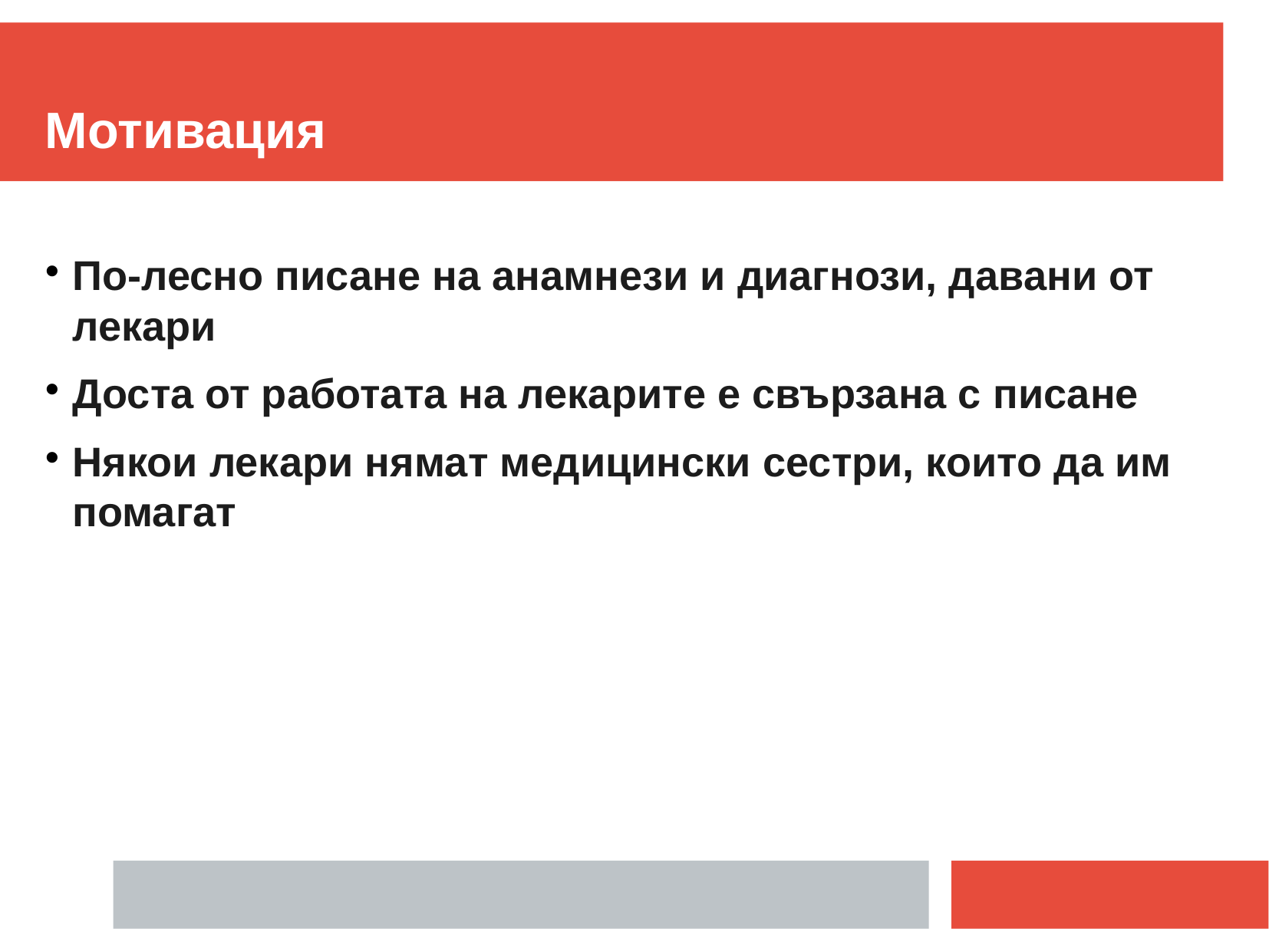

Мотивация
По-лесно писане на анамнези и диагнози, давани от лекари
Доста от работата на лекарите е свързана с писане
Някои лекари нямат медицински сестри, които да им помагат